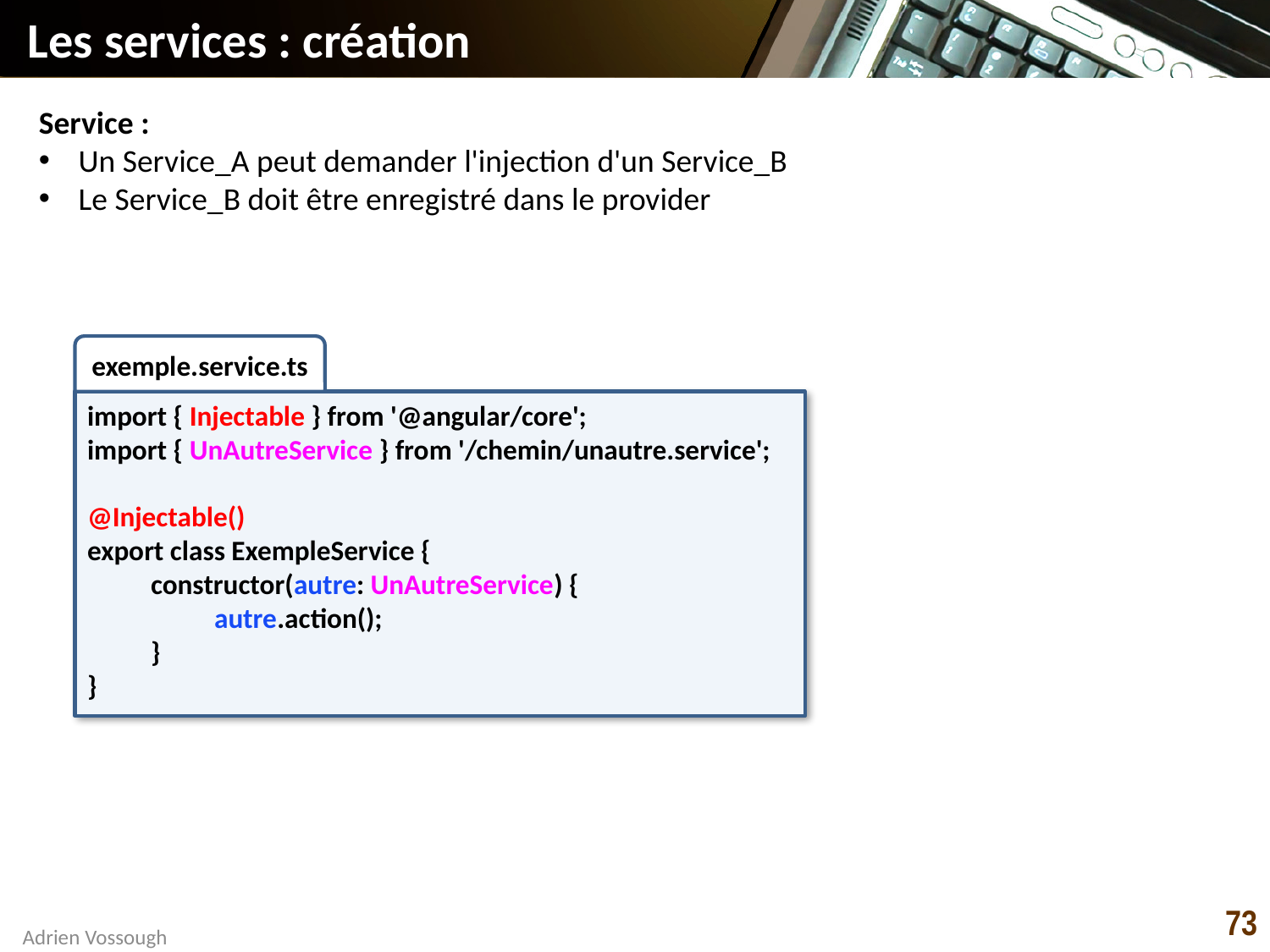

# Les services : création
Service :
Un Service_A peut demander l'injection d'un Service_B
Le Service_B doit être enregistré dans le provider

exemple.service.ts
import { Injectable } from '@angular/core';
import { UnAutreService } from '/chemin/unautre.service';

@Injectable()
export class ExempleService {
constructor(autre: UnAutreService) {
autre.action();
}
}
73
Adrien Vossough